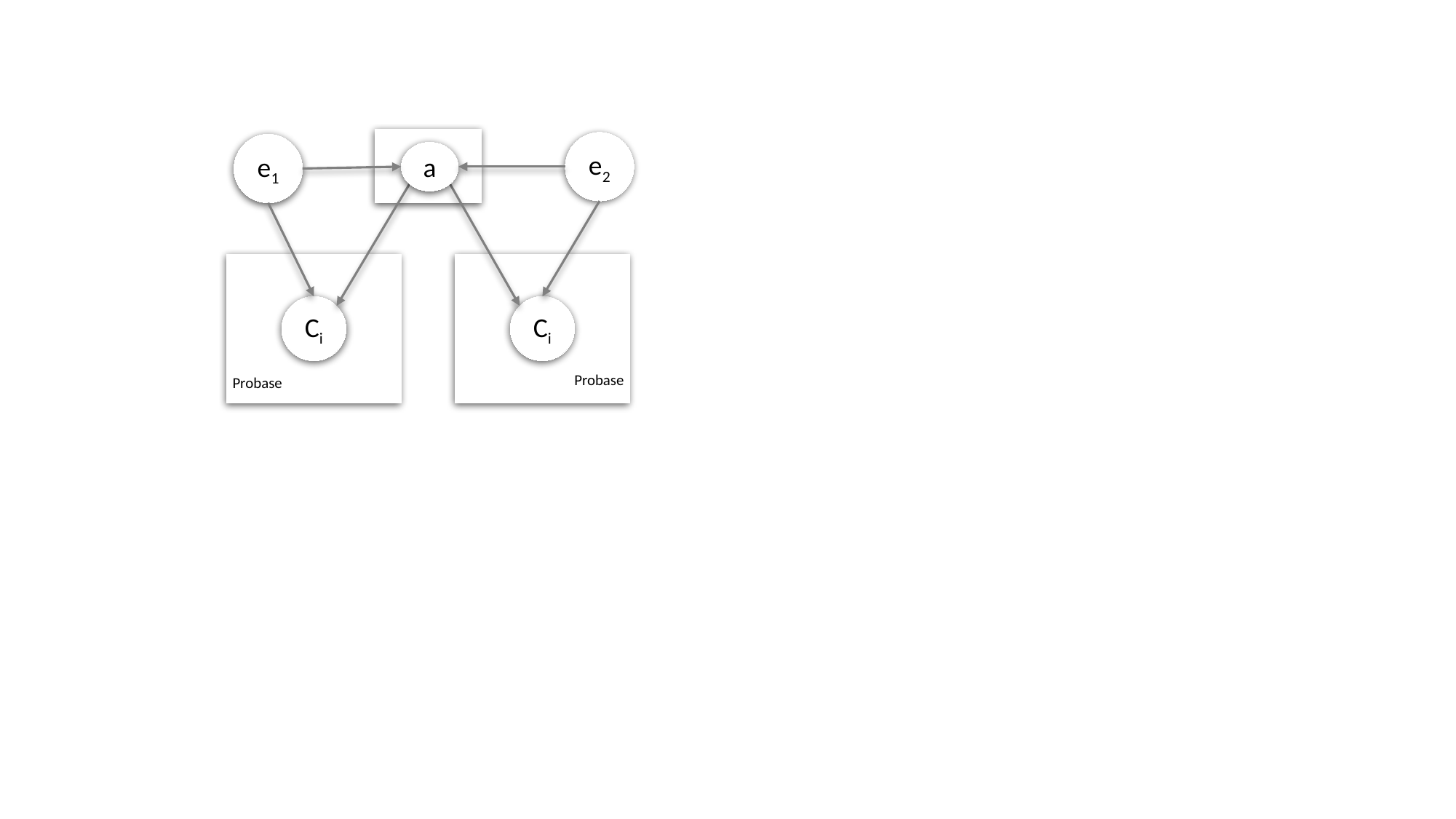

e2
e1
a

Ci
Probase

Ci
Probase